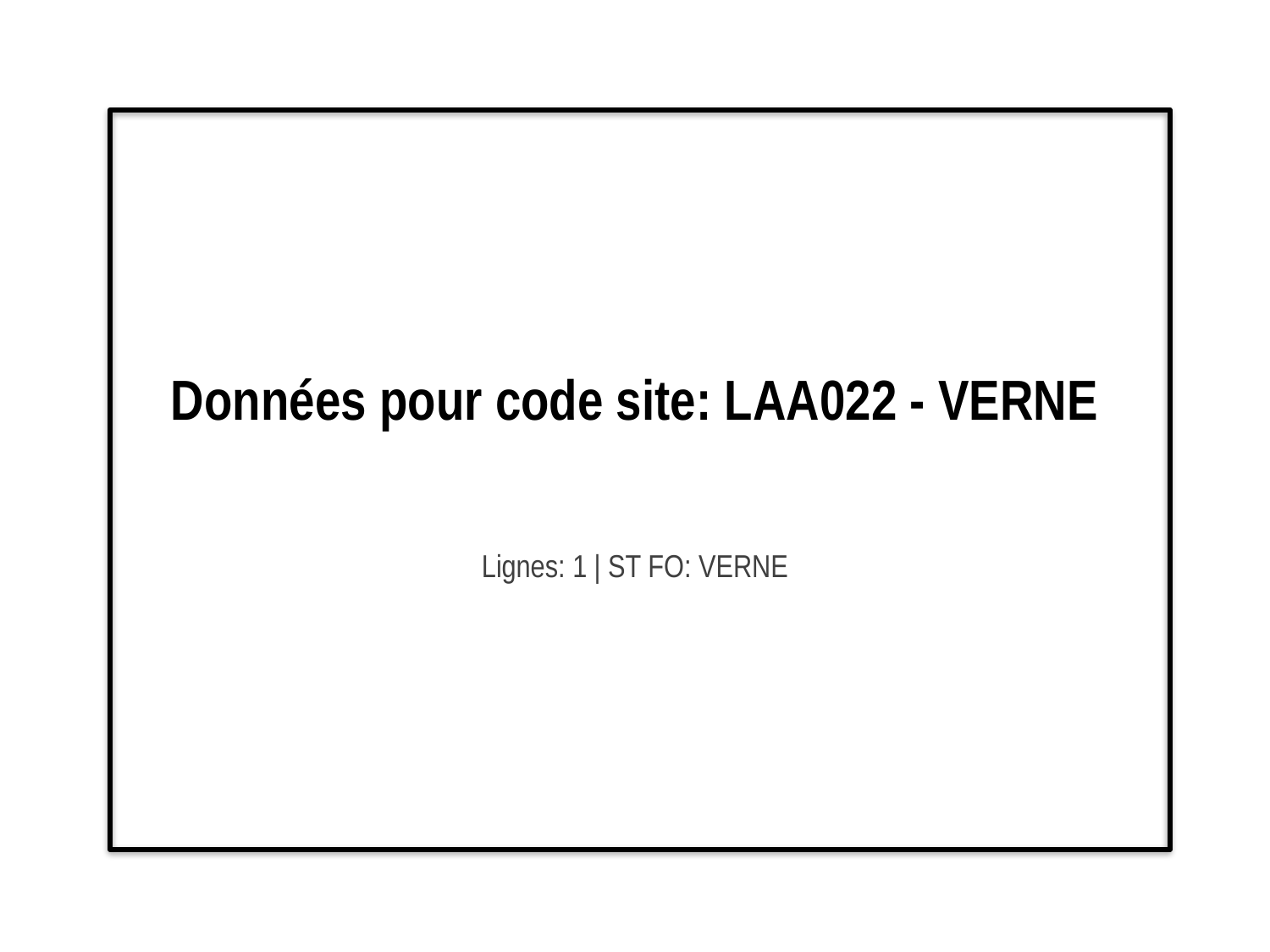

# Données pour code site: LAA022 - VERNE
Lignes: 1 | ST FO: VERNE